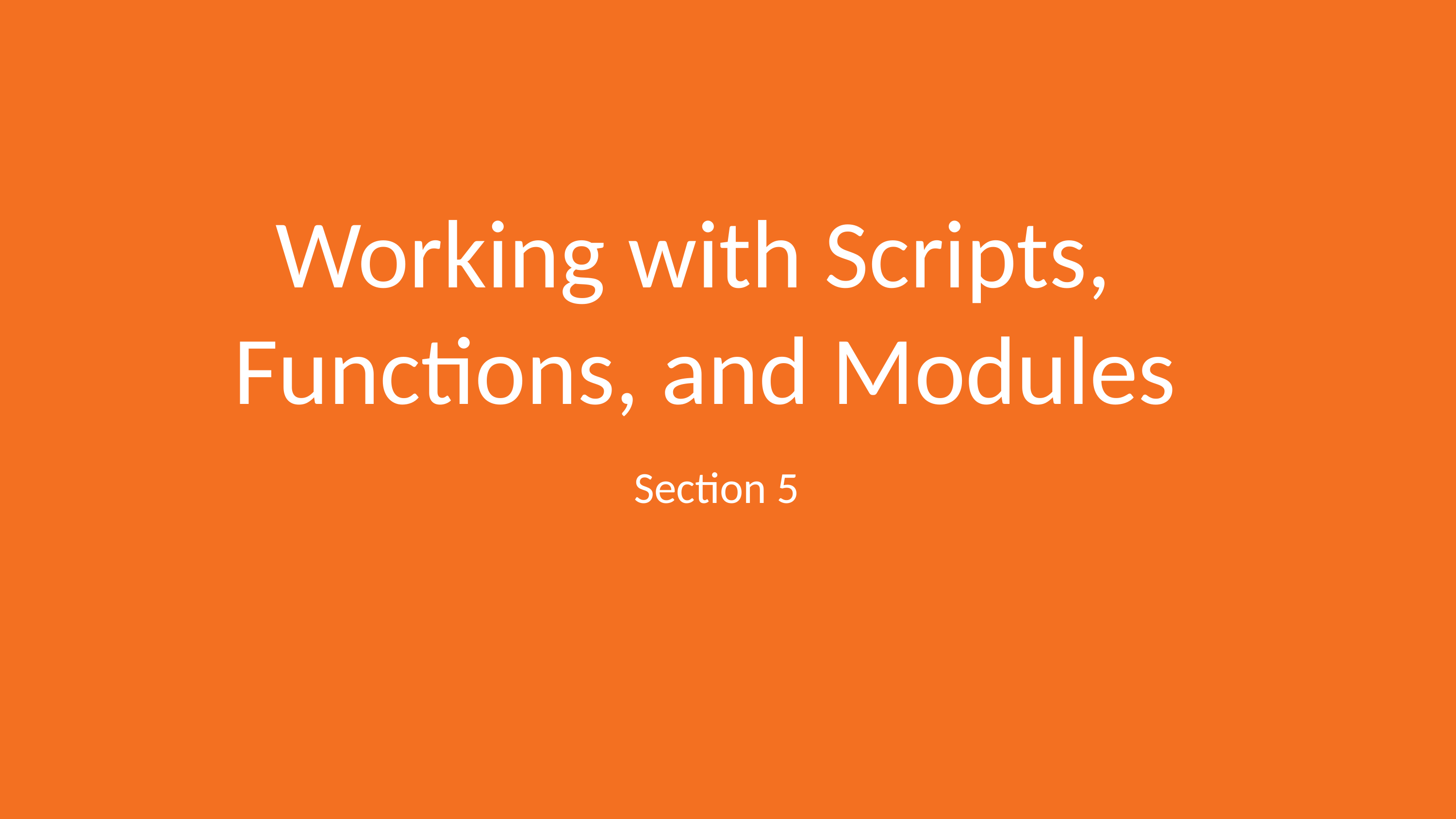

# Working with Scripts, Functions, and Modules
Section 5